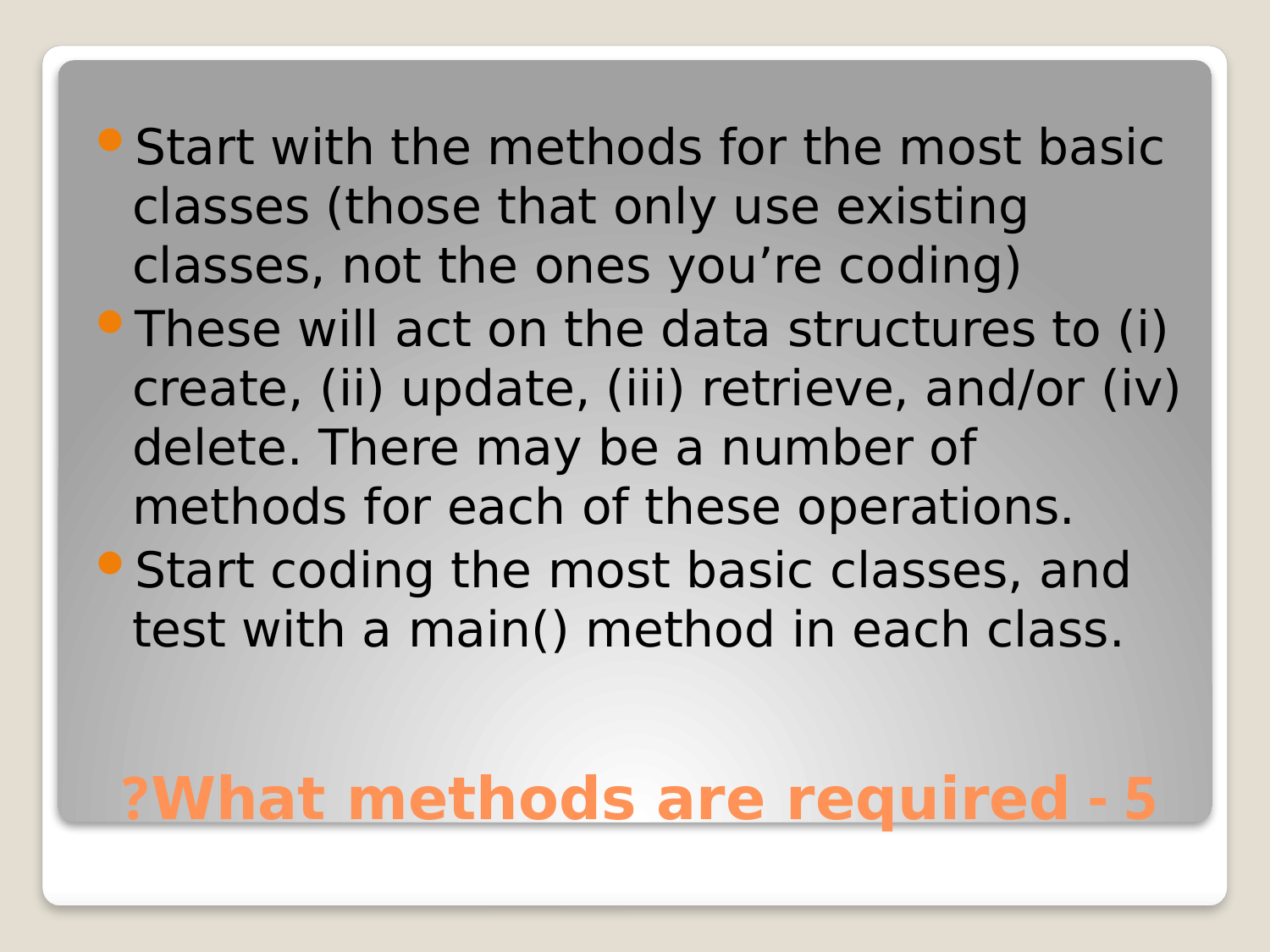

Start with the methods for the most basic classes (those that only use existing classes, not the ones you’re coding)
These will act on the data structures to (i) create, (ii) update, (iii) retrieve, and/or (iv) delete. There may be a number of methods for each of these operations.
Start coding the most basic classes, and test with a main() method in each class.

# 5 - What methods are required?